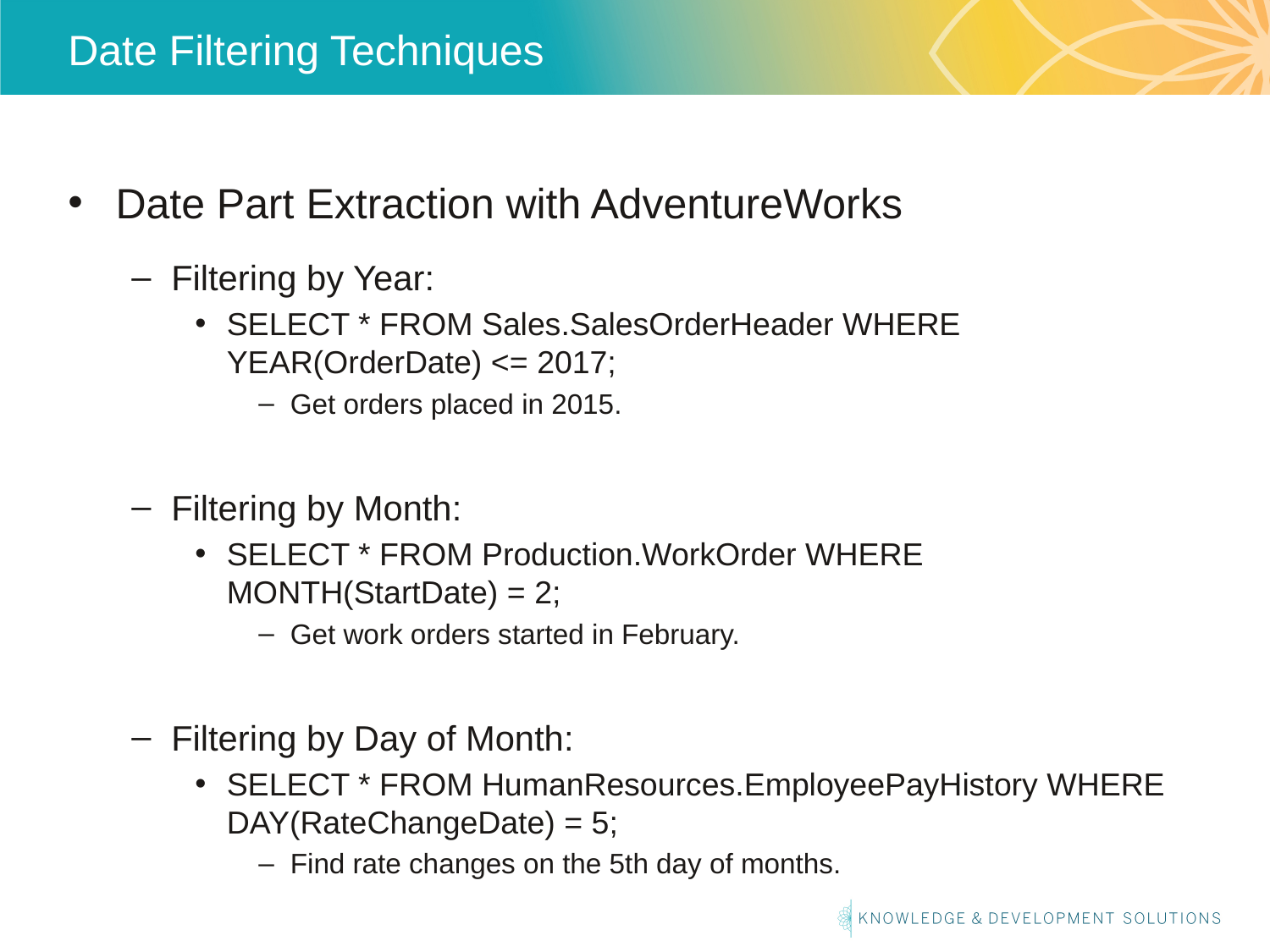

# Date Filtering Techniques
Date Part Extraction with AdventureWorks
Filtering by Year:
SELECT * FROM Sales.SalesOrderHeader WHERE YEAR(OrderDate) <= 2017;
Get orders placed in 2015.

Filtering by Month:
SELECT * FROM Production.WorkOrder WHERE MONTH(StartDate) = 2;
Get work orders started in February.

Filtering by Day of Month:
SELECT * FROM HumanResources.EmployeePayHistory WHERE DAY(RateChangeDate) = 5;
Find rate changes on the 5th day of months.